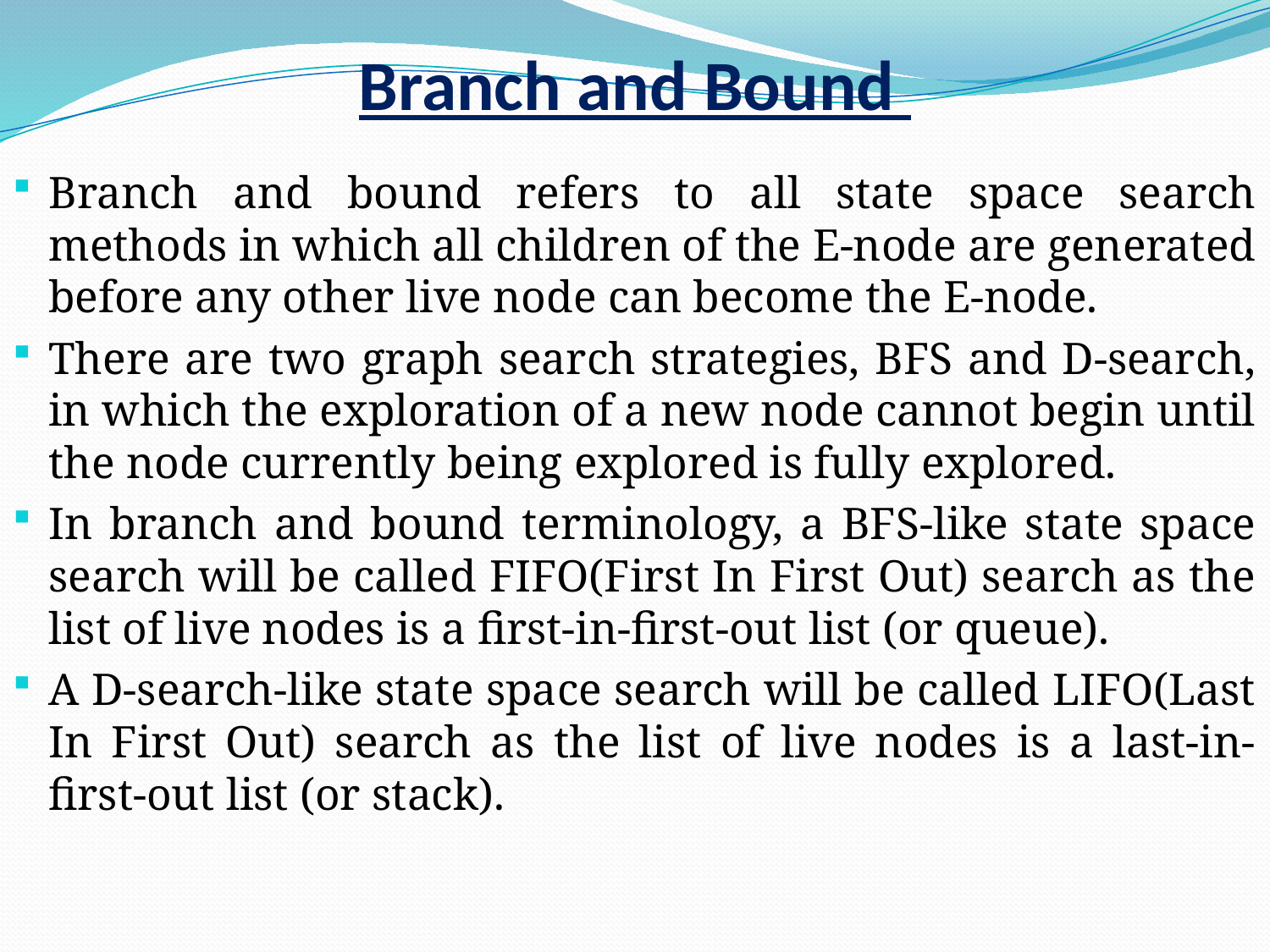

# Branch and Bound
Branch and bound refers to all state space search methods in which all children of the E-node are generated before any other live node can become the E-node.
There are two graph search strategies, BFS and D-search, in which the exploration of a new node cannot begin until the node currently being explored is fully explored.
In branch and bound terminology, a BFS-like state space search will be called FIFO(First In First Out) search as the list of live nodes is a first-in-first-out list (or queue).
A D-search-like state space search will be called LIFO(Last In First Out) search as the list of live nodes is a last-in-first-out list (or stack).